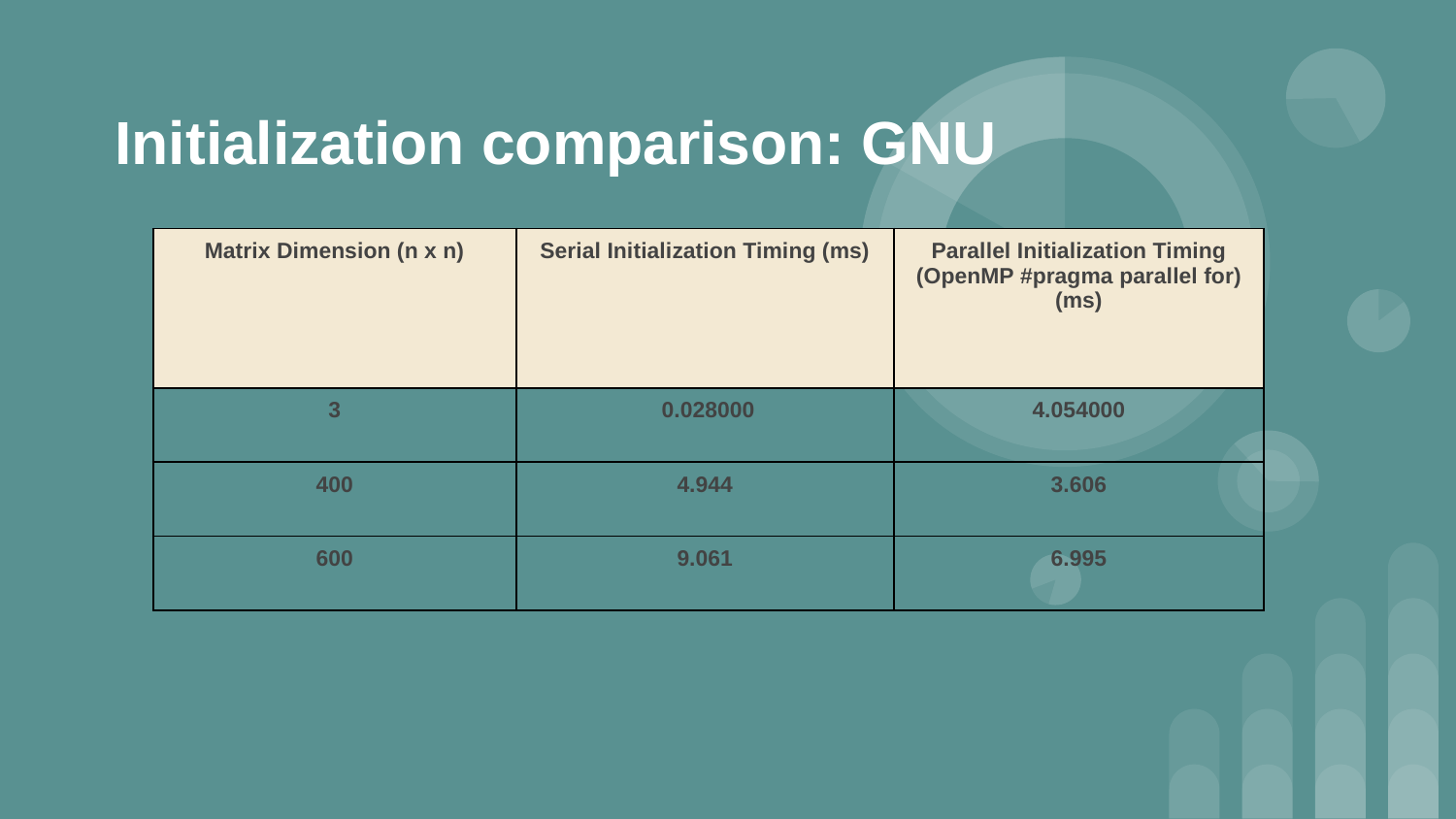

# Initialization comparison: GNU
| Matrix Dimension (n x n) | Serial Initialization Timing (ms) | Parallel Initialization Timing (OpenMP #pragma parallel for)(ms) |
| --- | --- | --- |
| 3 | 0.028000 | 4.054000 |
| 400 | 4.944 | 3.606 |
| 600 | 9.061 | 6.995 |